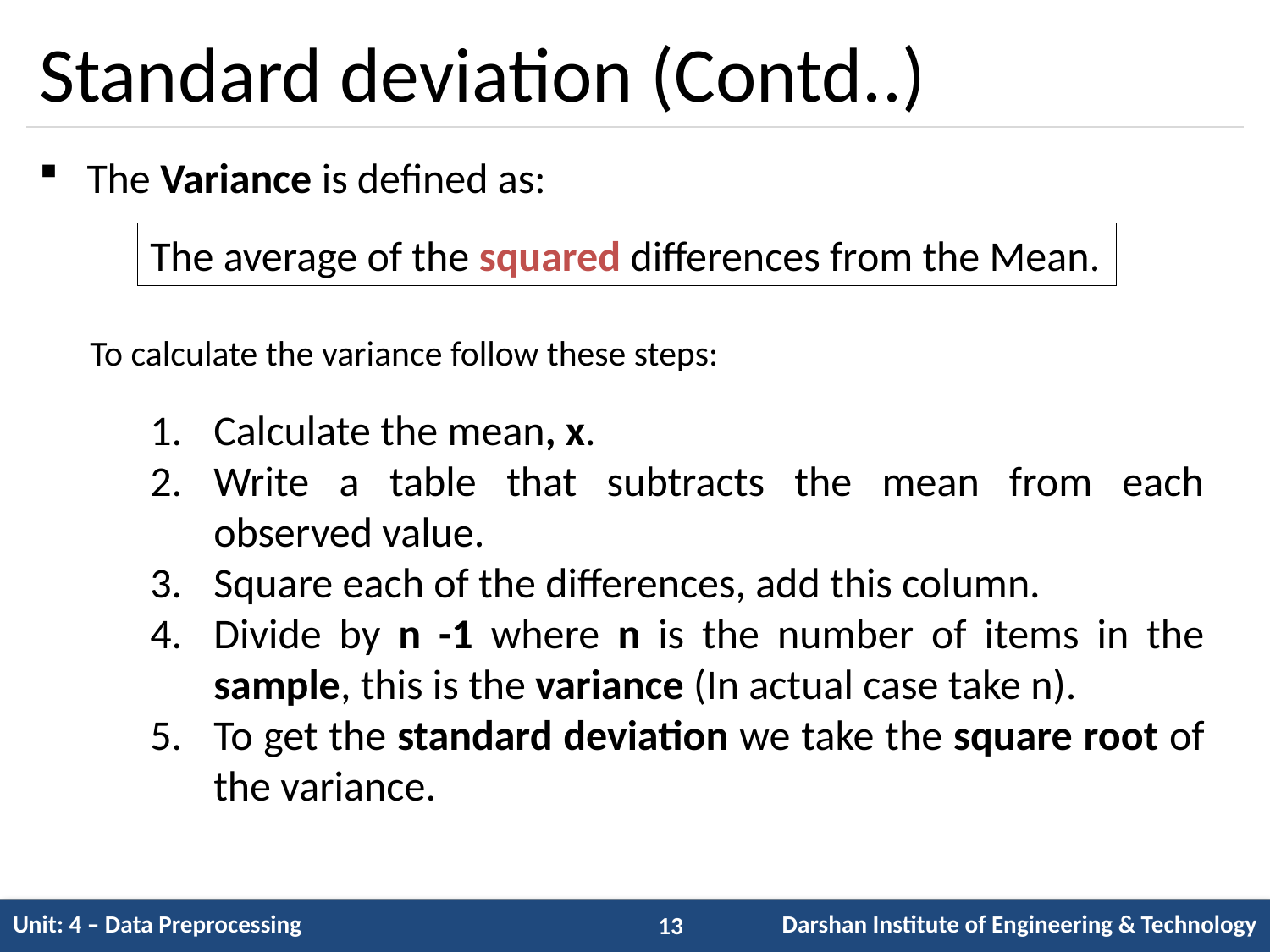

# Standard deviation (Contd..)
The Variance is defined as:
The average of the squared differences from the Mean.
To calculate the variance follow these steps:
Calculate the mean, x.
Write a table that subtracts the mean from each observed value.
Square each of the differences, add this column.
Divide by n -1 where n is the number of items in the sample, this is the variance (In actual case take n).
To get the standard deviation we take the square root of the variance.